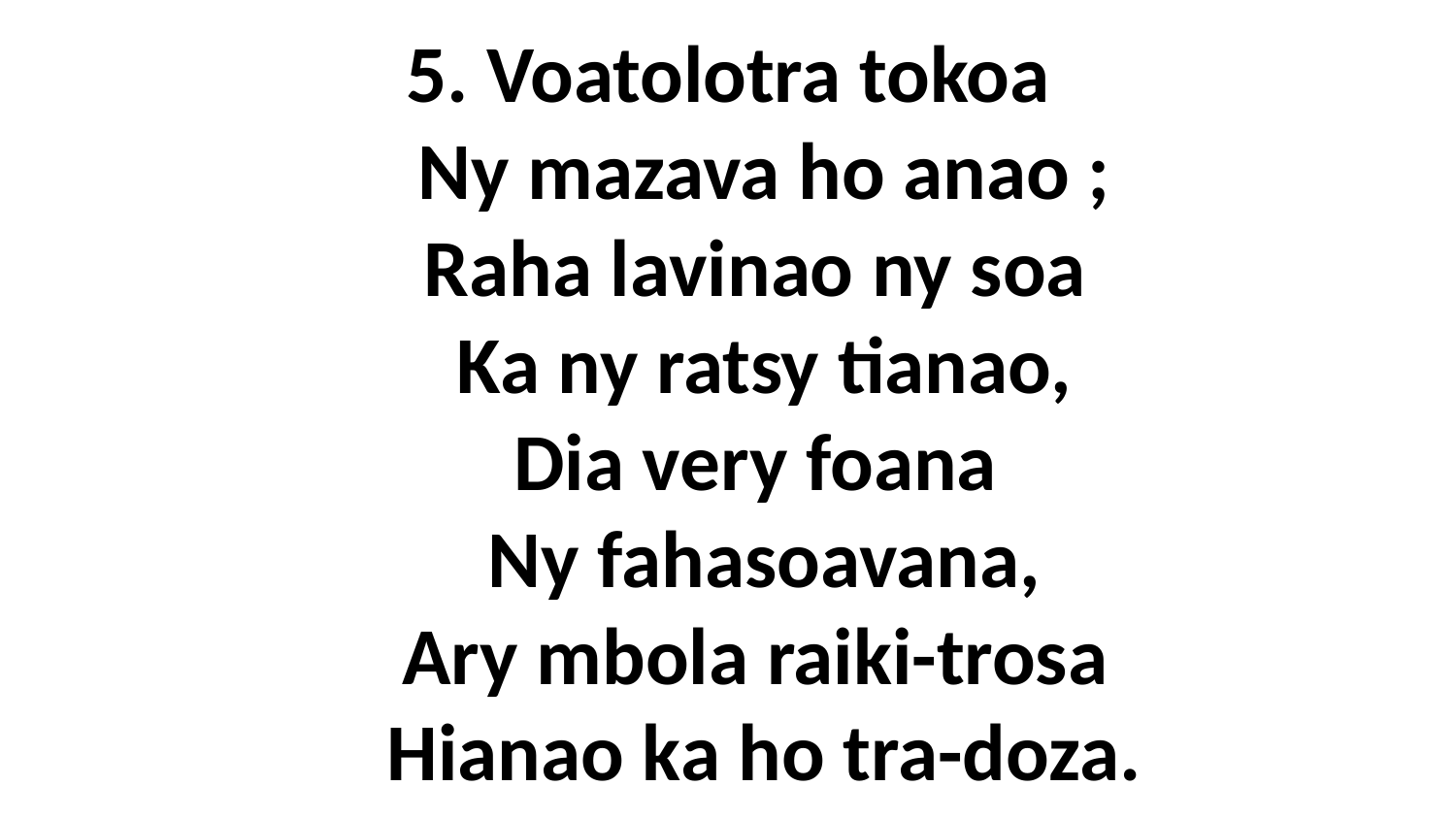

# 5. Voatolotra tokoa Ny mazava ho anao ; Raha lavinao ny soa Ka ny ratsy tianao, Dia very foana Ny fahasoavana, Ary mbola raiki-trosa Hianao ka ho tra-doza.